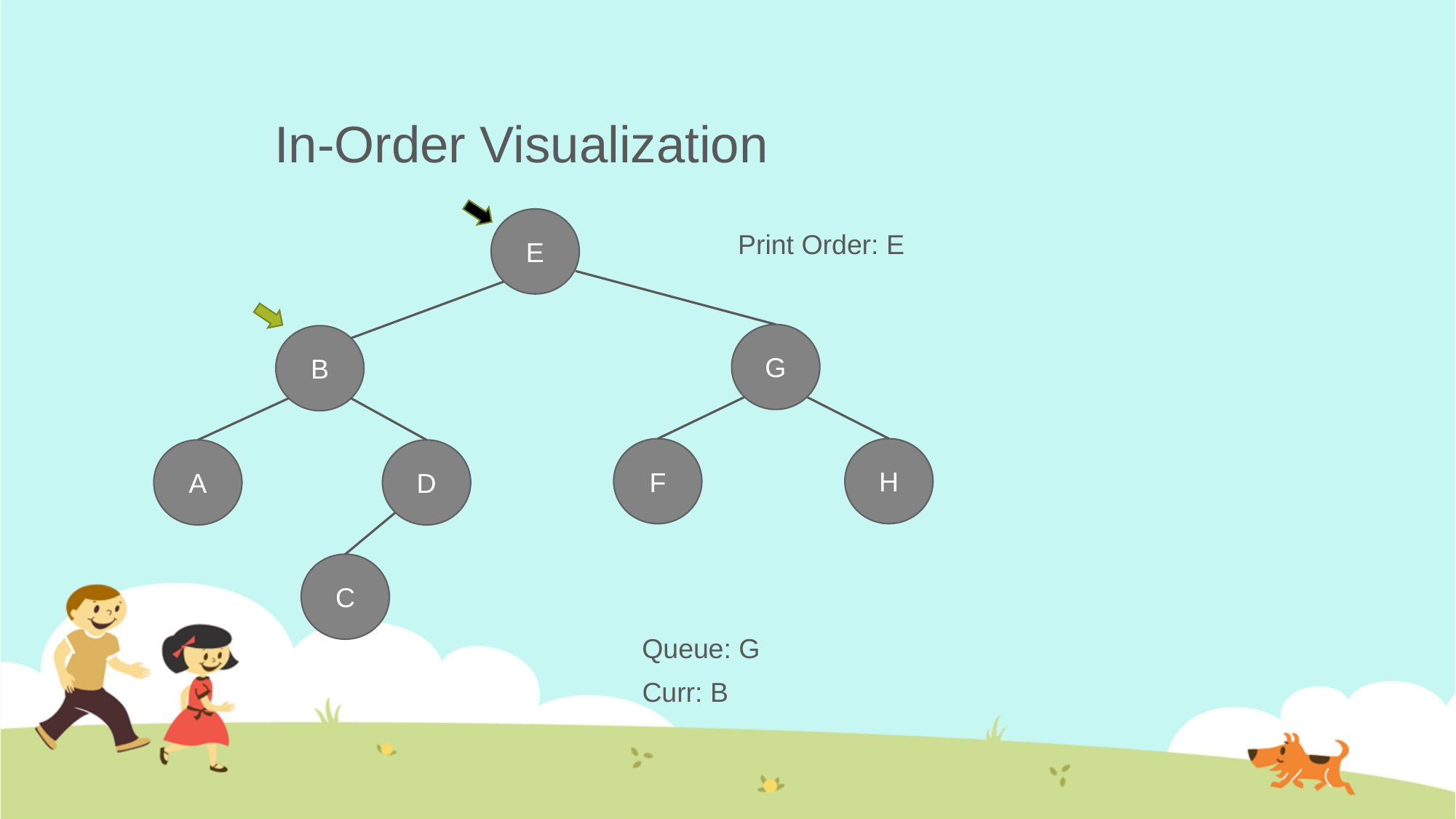

# In-Order Visualization

E
Print Order: E

G
B
H
F
A
D
C
Queue: G
Curr: B